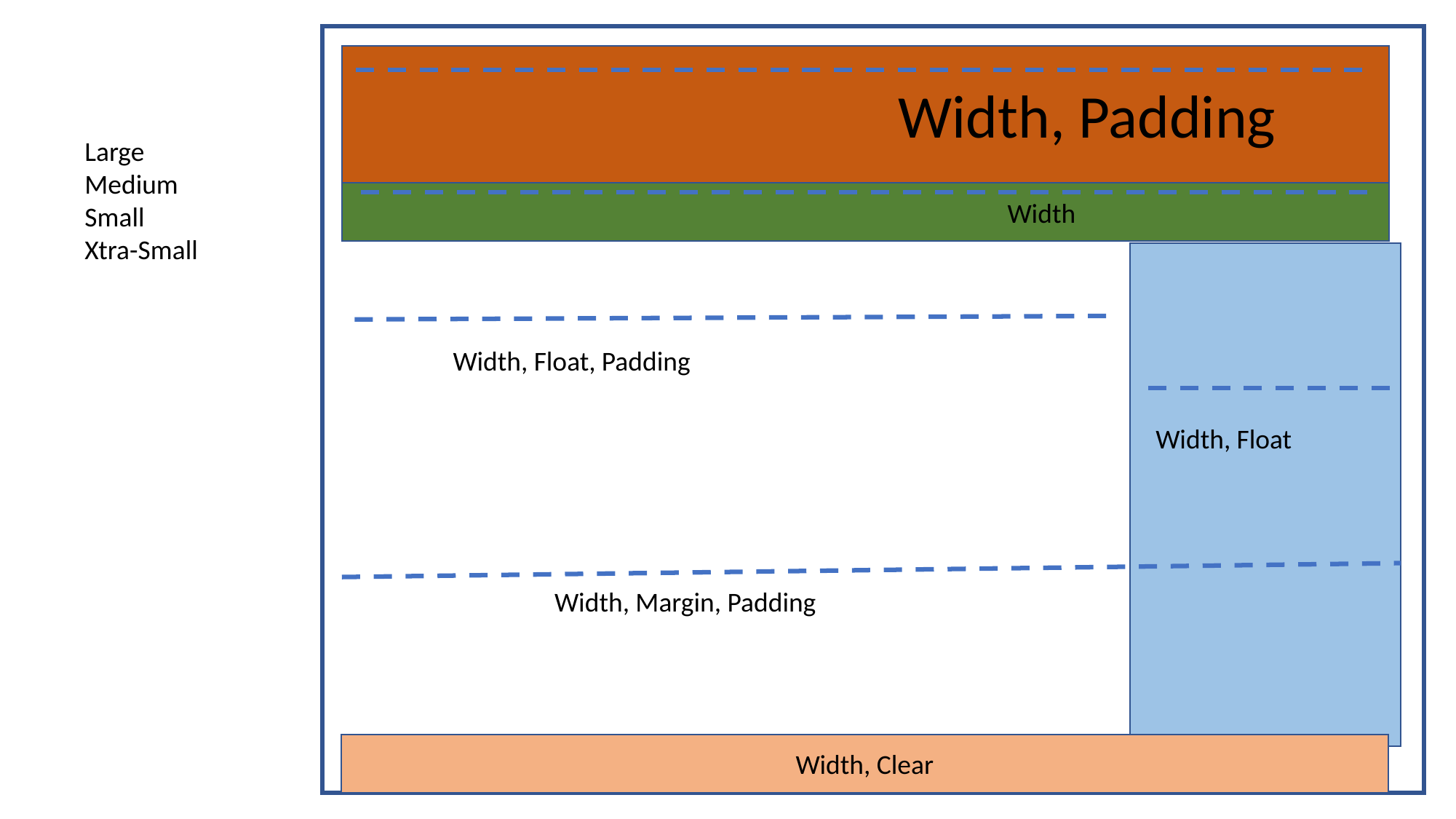

Width, Padding
						Width

Width, Clear
Width, Float, Padding
Width, Float
Width, Margin, Padding
Large
Medium
Small
Xtra-Small